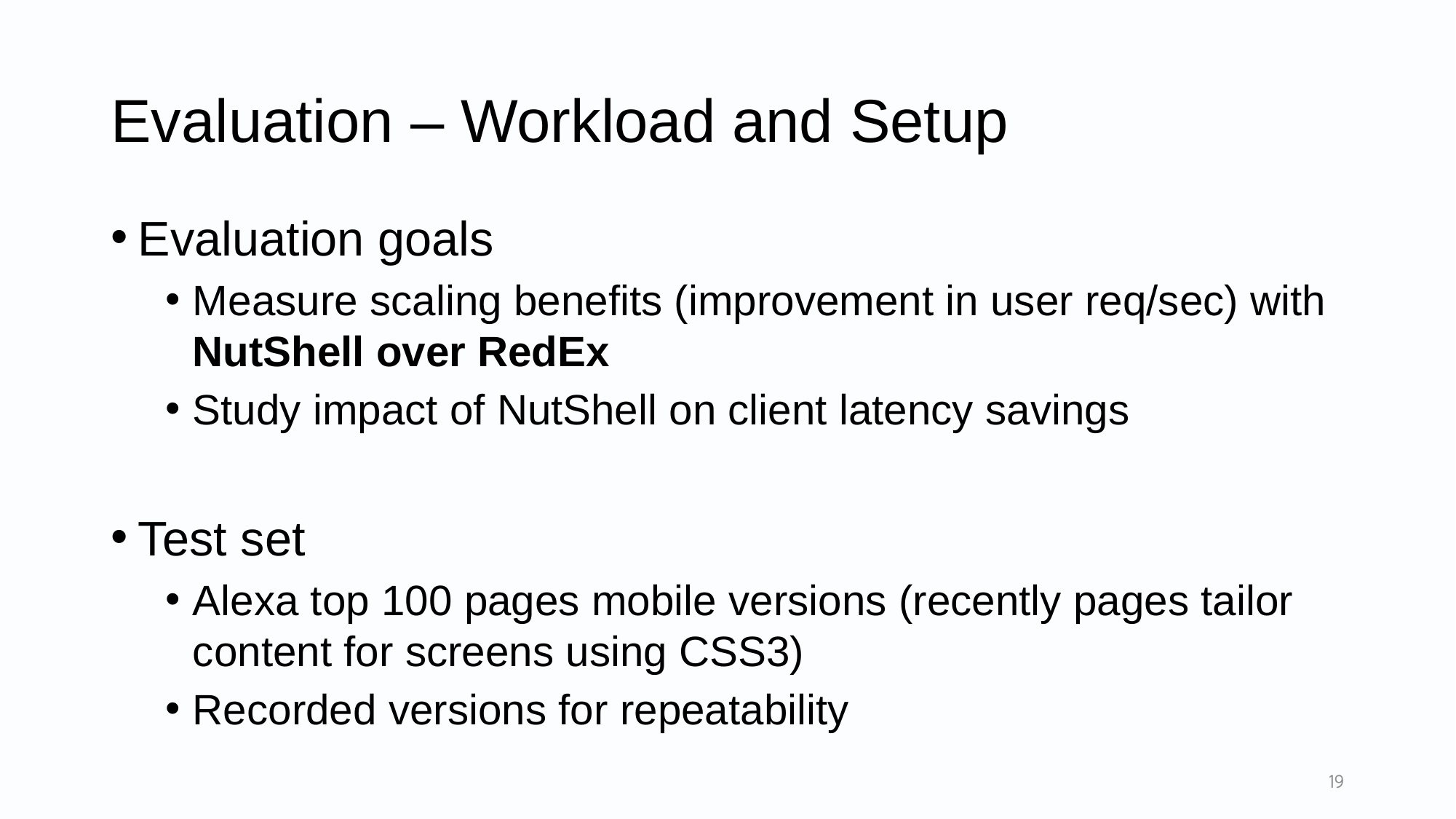

# Evaluation – Workload and Setup
Evaluation goals
Measure scaling benefits (improvement in user req/sec) with NutShell over RedEx
Study impact of NutShell on client latency savings

Test set
Alexa top 100 pages mobile versions (recently pages tailor content for screens using CSS3)
Recorded versions for repeatability
19